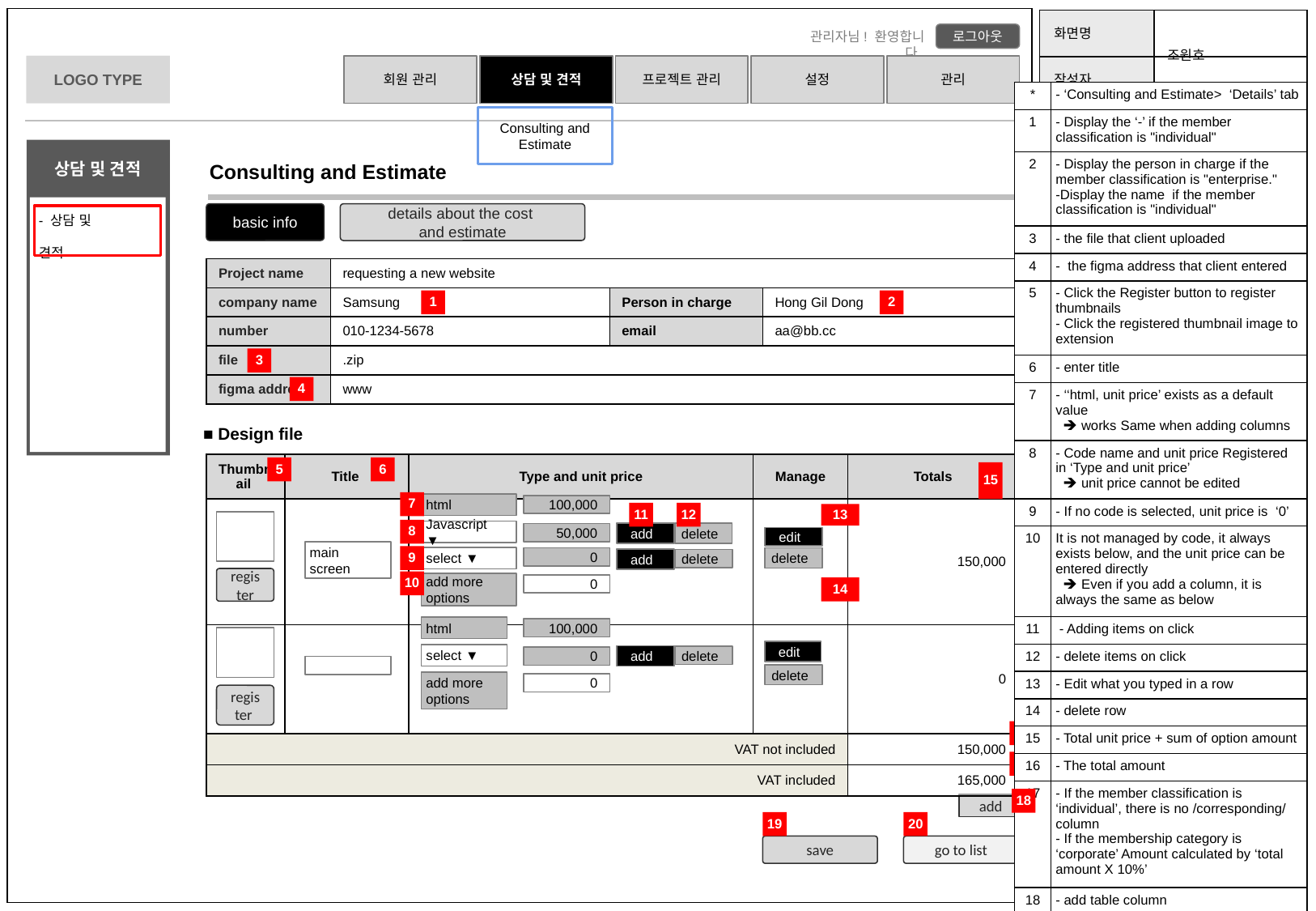

| \* | - ‘Consulting and Estimate> ‘Details’ tab |
| --- | --- |
| 1 | - Display the ‘-’ if the member classification is "individual" |
| 2 | - Display the person in charge if the member classification is "enterprise." -Display the name if the member classification is "individual" |
| 3 | - the file that client uploaded |
| 4 | - the figma address that client entered |
| 5 | - Click the Register button to register thumbnails - Click the registered thumbnail image to extension |
| 6 | - enter title |
| 7 | - ‘‘html, unit price’ exists as a default value 🡺 works Same when adding columns |
| 8 | - Code name and unit price Registered in ‘Type and unit price’ 🡺 unit price cannot be edited |
| 9 | - If no code is selected, unit price is ‘0’ |
| 10 | It is not managed by code, it always exists below, and the unit price can be entered directly 🡺 Even if you add a column, it is always the same as below |
| 11 | - Adding items on click |
| 12 | - delete items on click |
| 13 | - Edit what you typed in a row |
| 14 | - delete row |
| 15 | - Total unit price + sum of option amount |
| 16 | - The total amount |
| 17 | - If the member classification is ‘individual’, there is no /corresponding/ column - If the membership category is ‘corporate’ Amount calculated by ‘total amount X 10%’ |
| 18 | - add table column |
| 19 | - save all the above |
| 20 | - move to list page when click on a button |
Consulting and Estimate
Consulting and Estimate
basic info
details about the cost
and estimate

| Project name | requesting a new website |  |  |
| --- | --- | --- | --- |
| company name | Samsung | Person in charge | Hong Gil Dong |
| number | 010-1234-5678 | email | aa@bb.cc |
| file | .zip |  |  |
| figma address | www |  |  |
1
2
3
4
■ Design file
| Thumbnail | Title | Type and unit price | Manage | Totals |
| --- | --- | --- | --- | --- |
|  |  |  |  | 150,000 |
|  |  |  |  | 0 |
| VAT not included |  |  |  | 150,000 |
| VAT included |  |  |  | 165,000 |
5
6
15
7
html
100,000
11
12
13

8
Javascript ▼
add
delete
50,000
edit
main screen
9
select ▼
delete
0
add
delete
register
10
add more options
0
14
html
100,000

edit
select ▼
add
delete
0

delete
add more
options
0
register
16
17
18
add
19
20
save
go to list